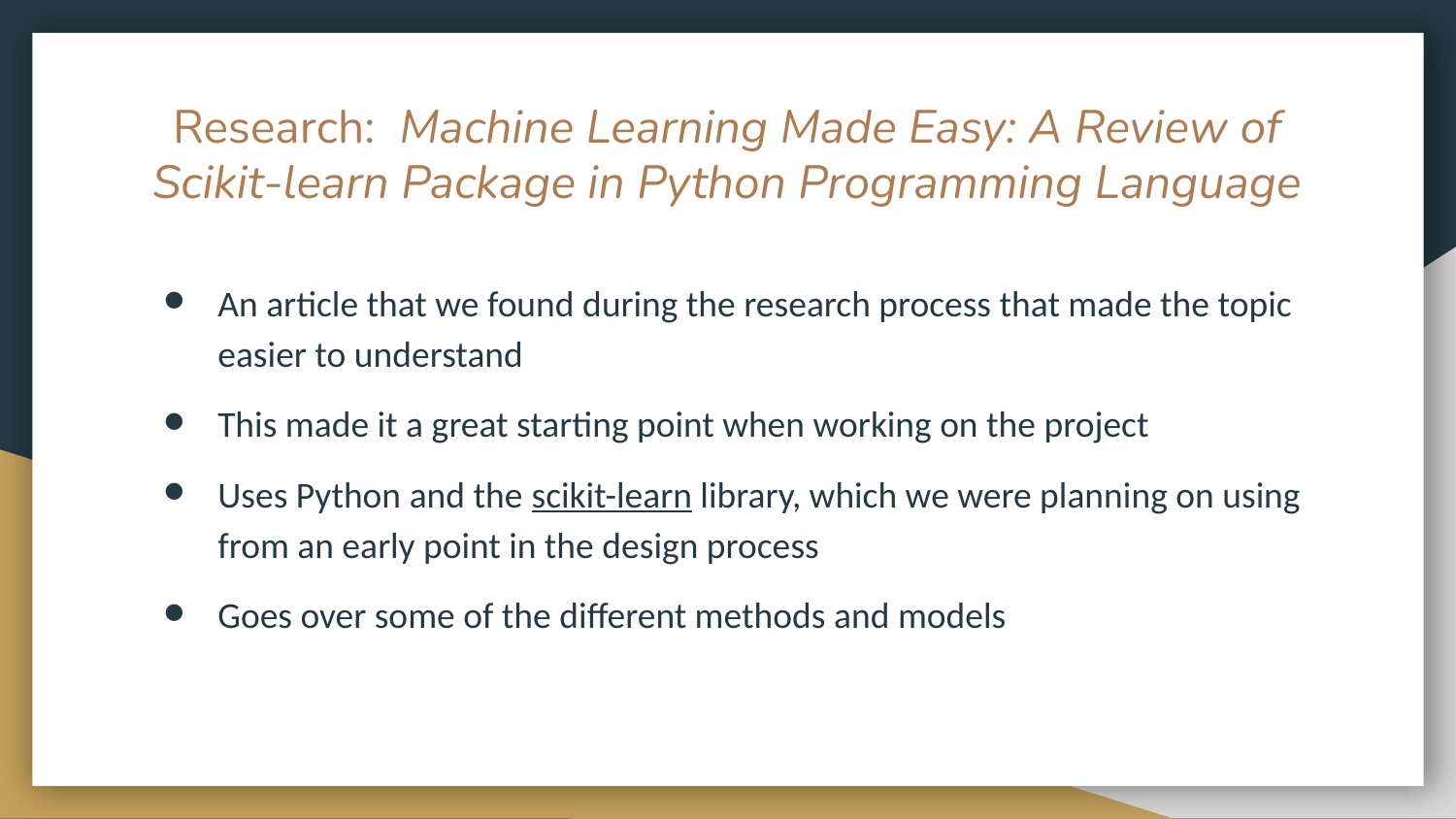

Research:  Machine Learning Made Easy: A Review of Scikit-learn Package in Python Programming Language
An article that we found during the research process that made the topic easier to understand
This made it a great starting point when working on the project
Uses Python and the scikit-learn library, which we were planning on using from an early point in the design process
Goes over some of the different methods and models